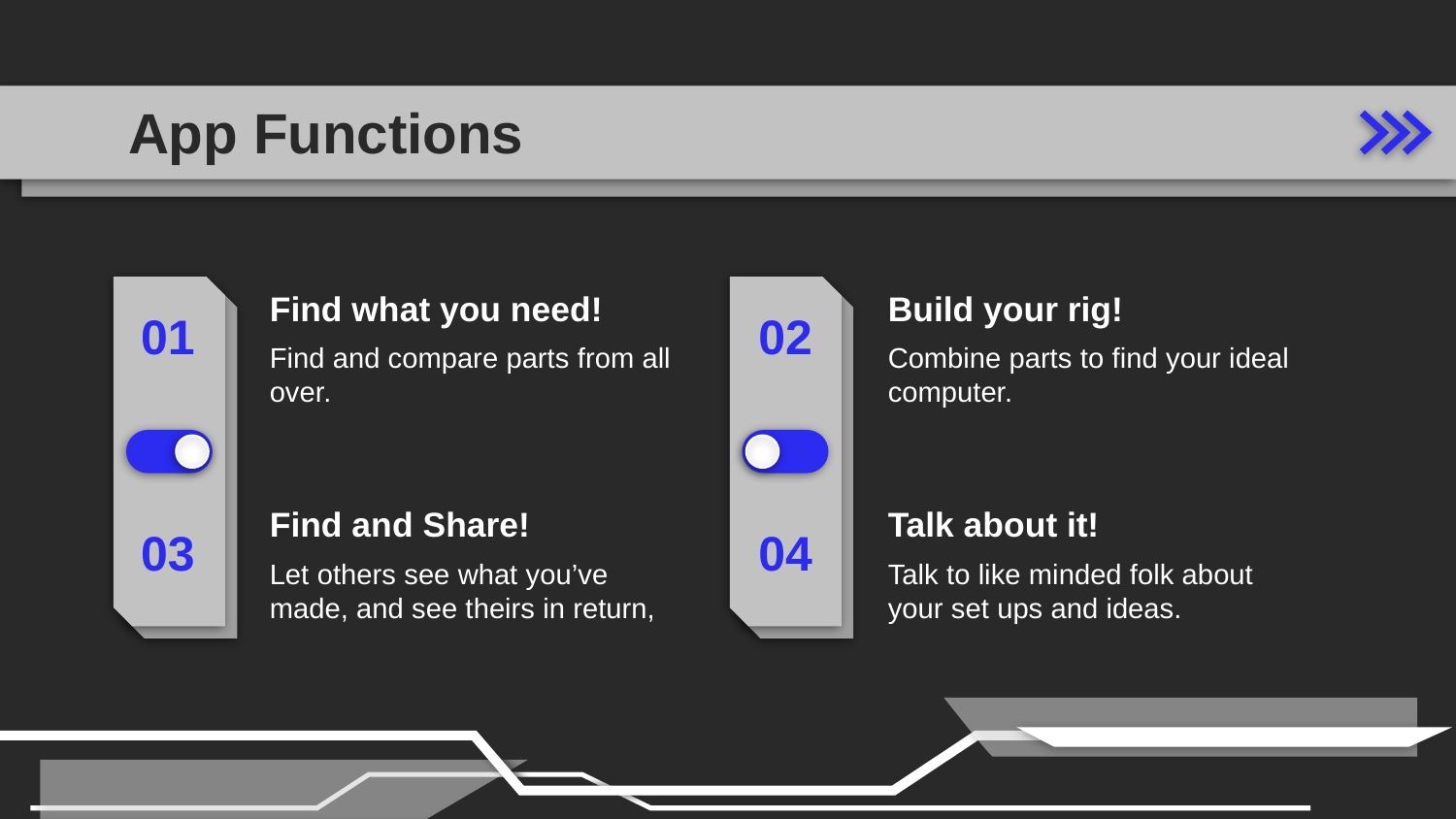

App Functions
# Find what you need!
Build your rig!
01
02
Find and compare parts from all over.
Combine parts to find your ideal computer.

Find and Share!
Talk about it!
03
04
Let others see what you’ve made, and see theirs in return,
Talk to like minded folk about your set ups and ideas.